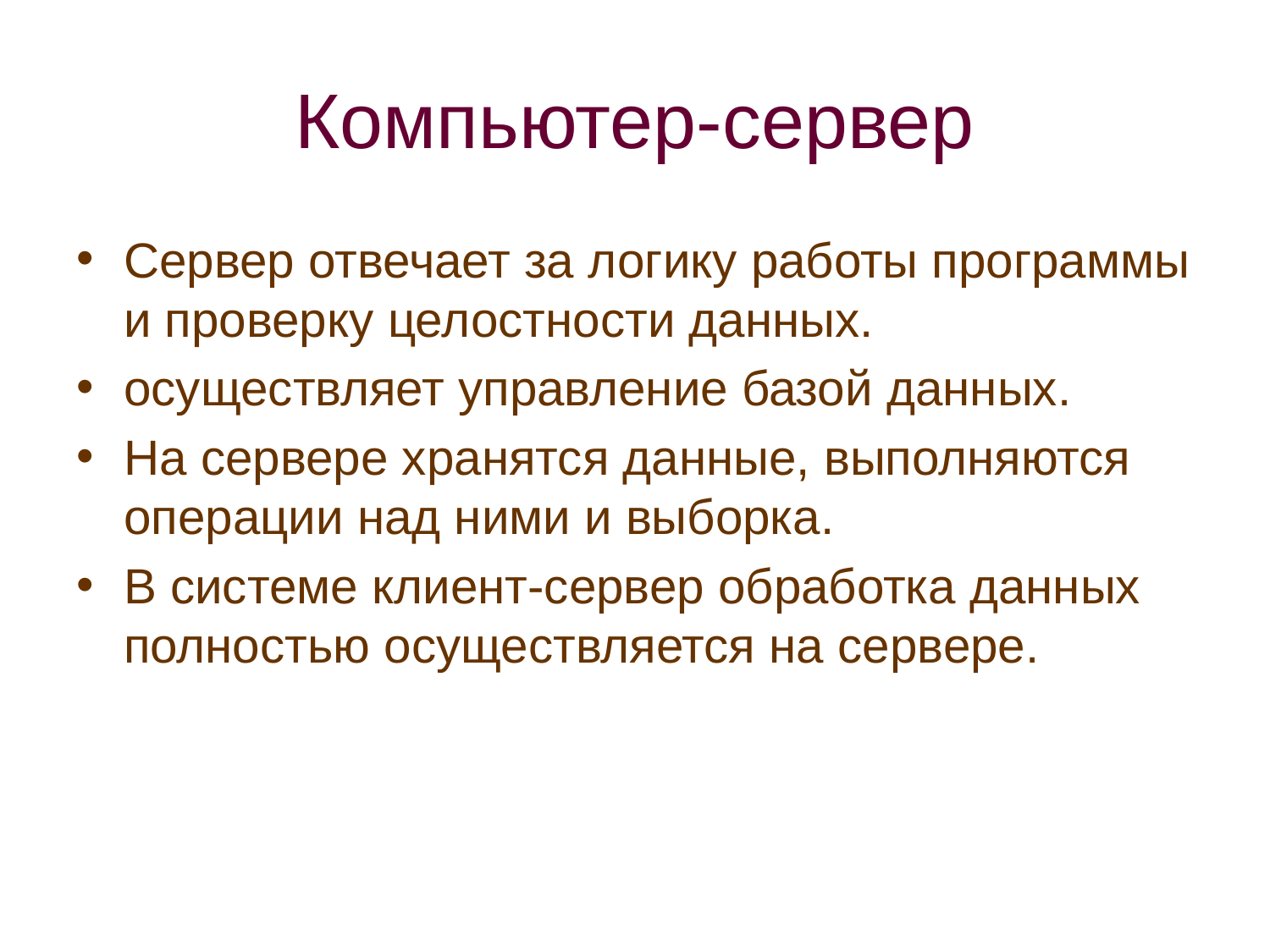

# Компьютер-сервер
Сервер отвечает за логику работы программы и проверку целостности данных.
осуществляет управление базой данных.
На сервере хранятся данные, выполняются операции над ними и выборка.
В системе клиент-сервер обработка данных полностью осуществляется на сервере.